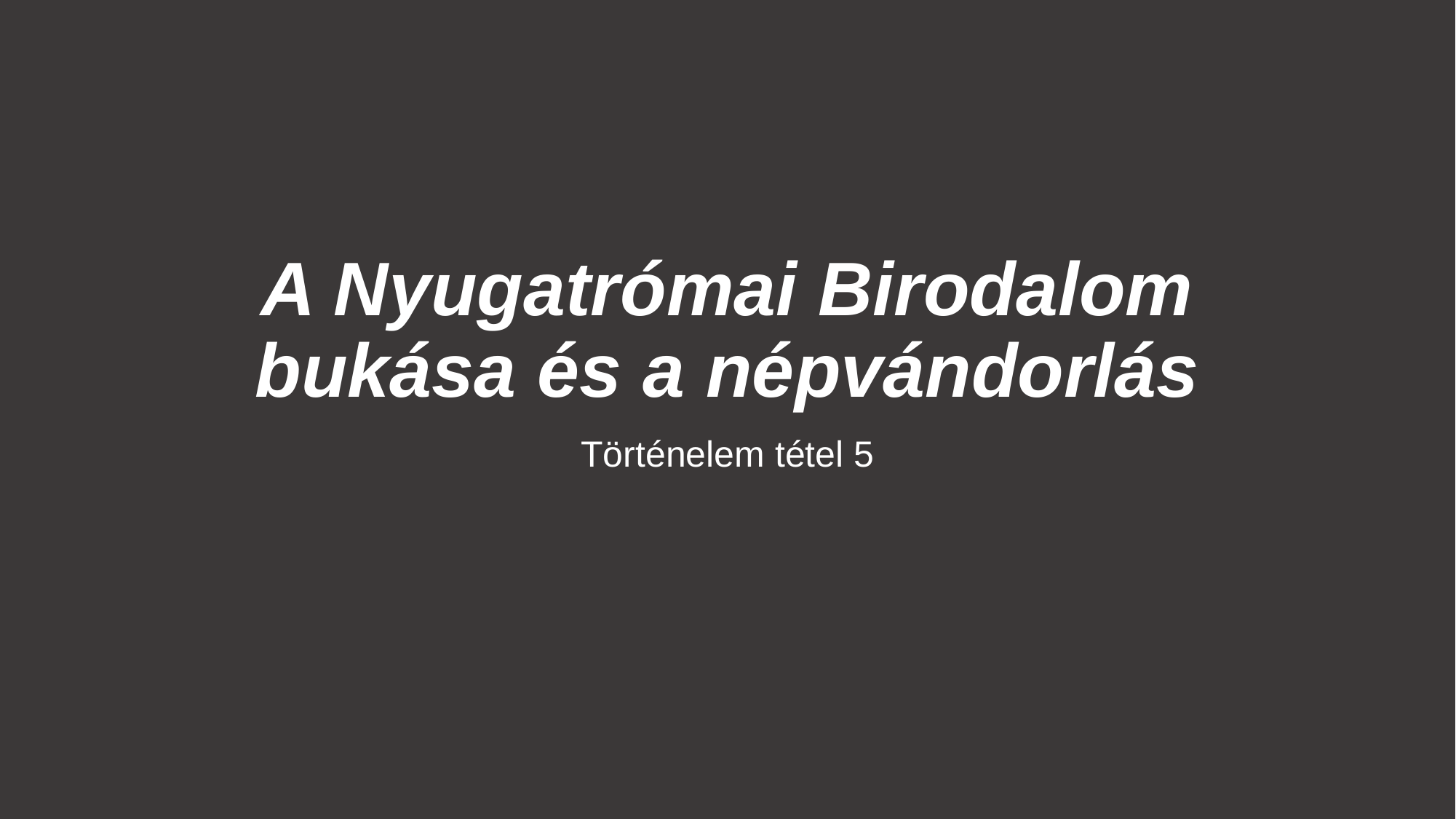

# A Nyugatrómai Birodalom bukása és a népvándorlás
Történelem tétel 5